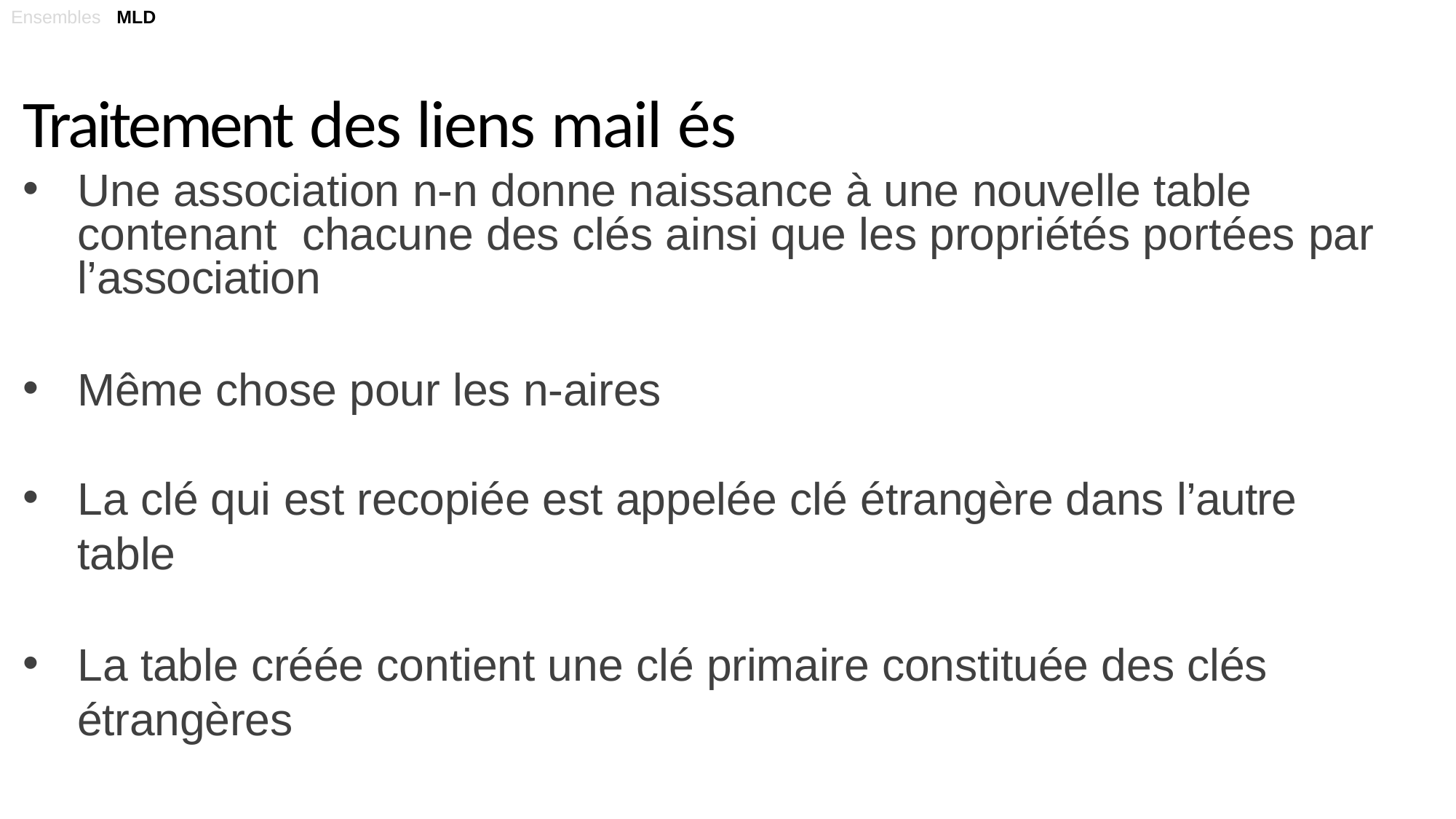

Page 14
Ensembles	MLD
# Traitement des liens mail és
Une association n-n donne naissance à une nouvelle table contenant  chacune des clés ainsi que les propriétés portées par l’association

Même chose pour les n-aires
La clé qui est recopiée est appelée clé étrangère dans l’autre table

La table créée contient une clé primaire constituée des clés étrangères